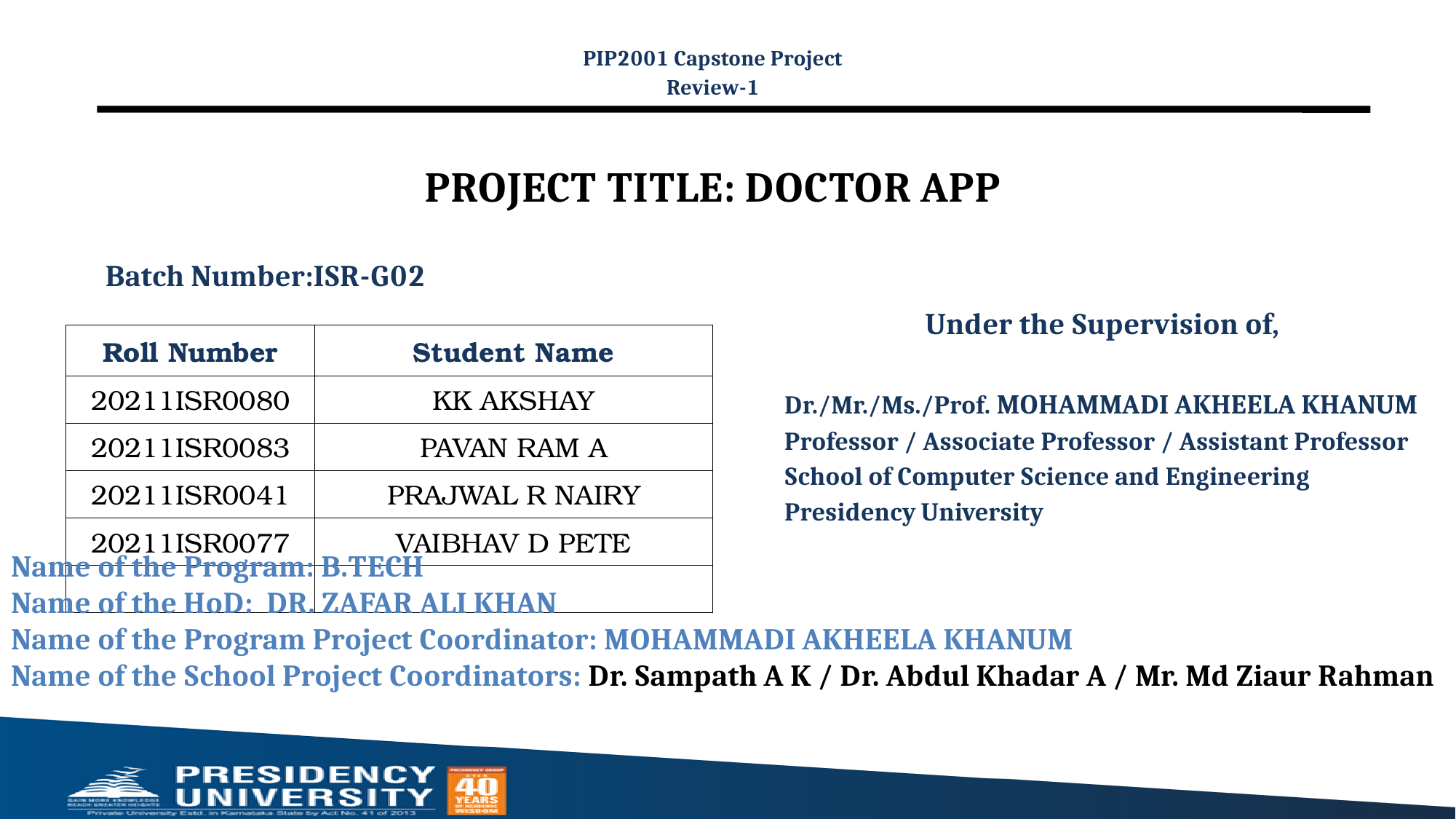

PIP2001 Capstone Project
Review-1
# PROJECT TITLE: DOCTOR APP
Batch Number:ISR-G02

Under the Supervision of,

Dr./Mr./Ms./Prof. MOHAMMADI AKHEELA KHANUM
Professor / Associate Professor / Assistant Professor
School of Computer Science and Engineering
Presidency University

| Roll Number | Student Name |
| --- | --- |
| 20211ISR0080 | KK AKSHAY |
| 20211ISR0083 | PAVAN RAM A |
| 20211ISR0041 | PRAJWAL R NAIRY |
| 20211ISR0077 | VAIBHAV D PETE |
|  |  |
Name of the Program: B.TECH
Name of the HoD:  DR. ZAFAR ALI KHAN
Name of the Program Project Coordinator: MOHAMMADI AKHEELA KHANUM
Name of the School Project Coordinators: Dr. Sampath A K / Dr. Abdul Khadar A / Mr. Md Ziaur Rahman